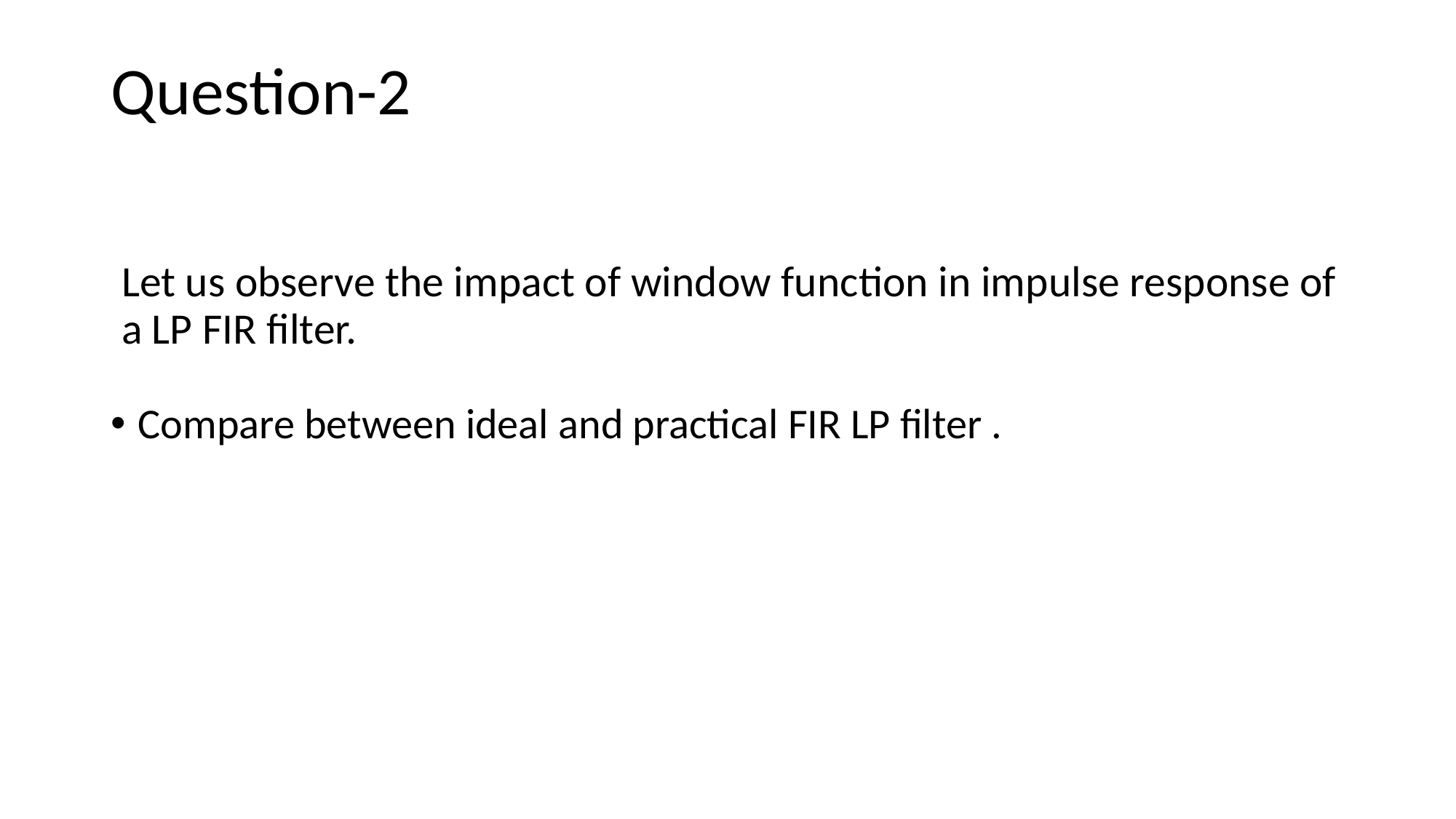

Question-2
# Let us observe the impact of window function in impulse response of a LP FIR filter.
Compare between ideal and practical FIR LP filter .